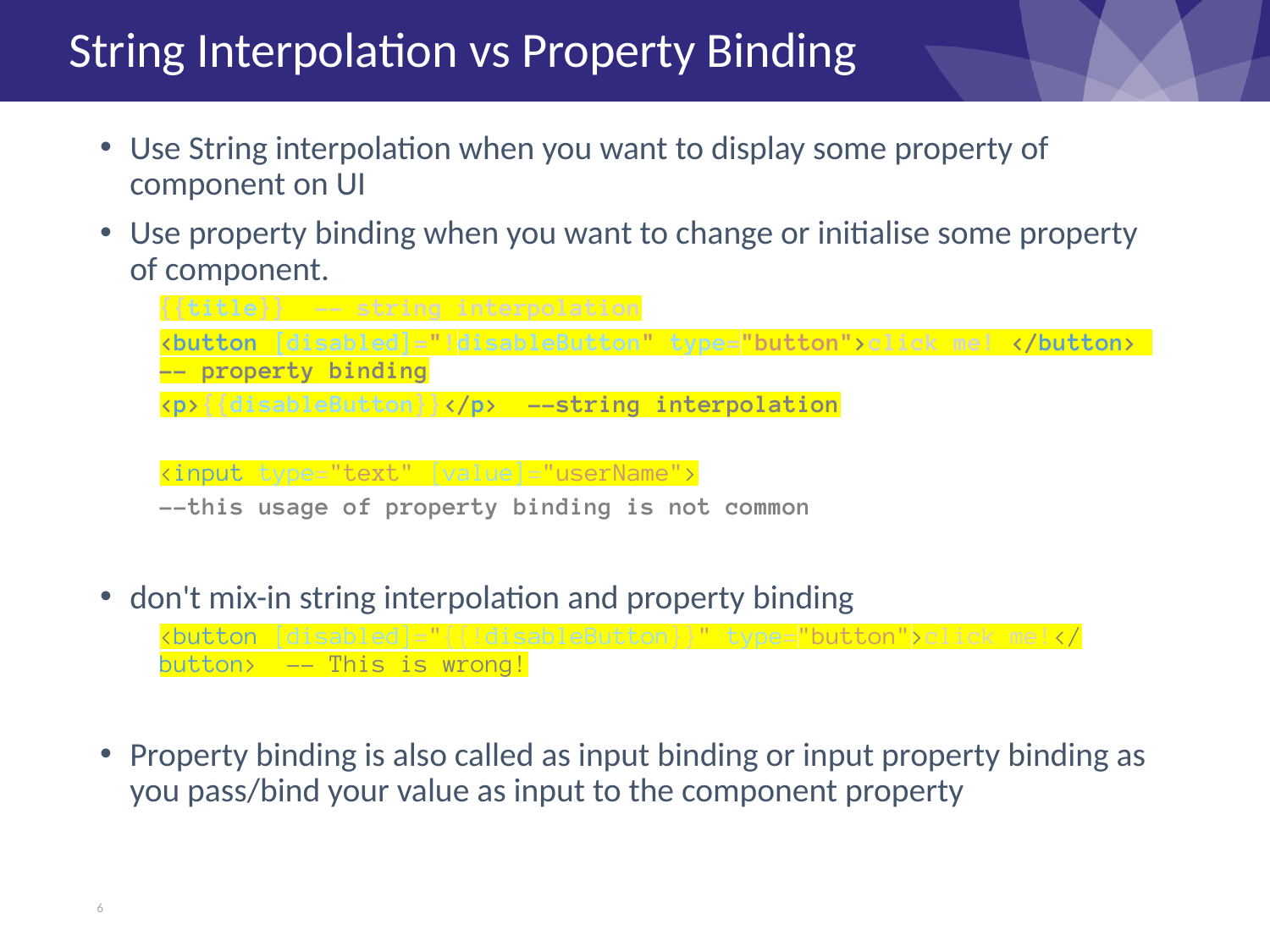

# String Interpolation vs Property Binding
Use String interpolation when you want to display some property of component on UI
Use property binding when you want to change or initialise some property of component.
{{title}}  -- string interpolation
<button [disabled]="!disableButton" type="button">click me! </button>  -- property binding
<p>{{disableButton}}</p>  --string interpolation

<input type="text" [value]="userName">
		--this usage of property binding is not common

don't mix-in string interpolation and property binding
<button [disabled]="{{!disableButton}}" type="button">click me!</button>  -- This is wrong!

Property binding is also called as input binding or input property binding as you pass/bind your value as input to the component property